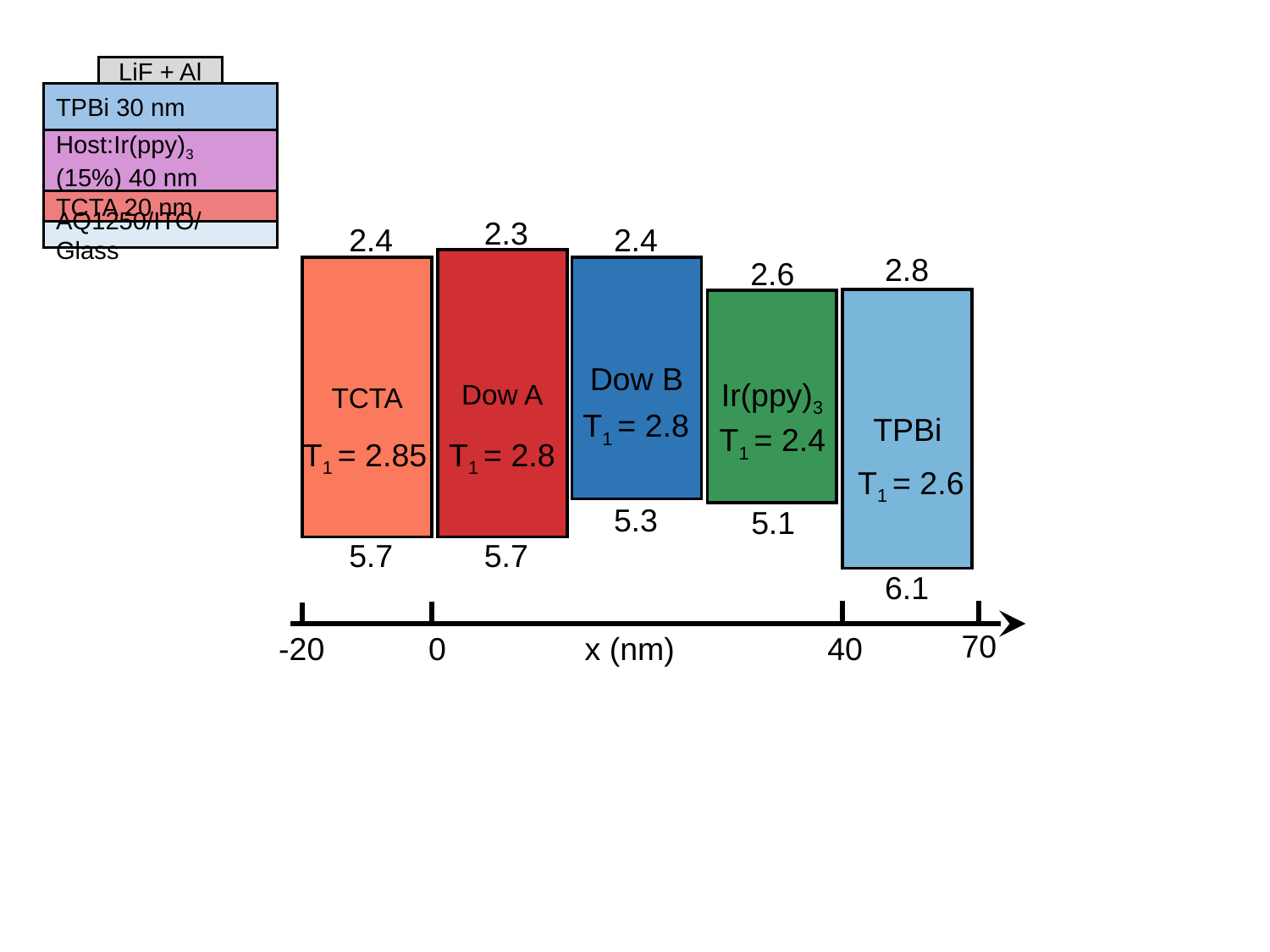

LiF + Al
TPBi 30 nm
Host:Ir(ppy)3 (15%) 40 nm
TCTA 20 nm
AQ1250/ITO/Glass
2.3
2.4
2.4
2.8
2.6
Ir(ppy)3
T1 = 2.4
5.1
Dow A
TCTA
Dow B
TPBi
T1 = 2.8
T1 = 2.85
T1 = 2.8
T1 = 2.6
5.3
5.7
5.7
6.1
70
-20
x (nm)
40
0